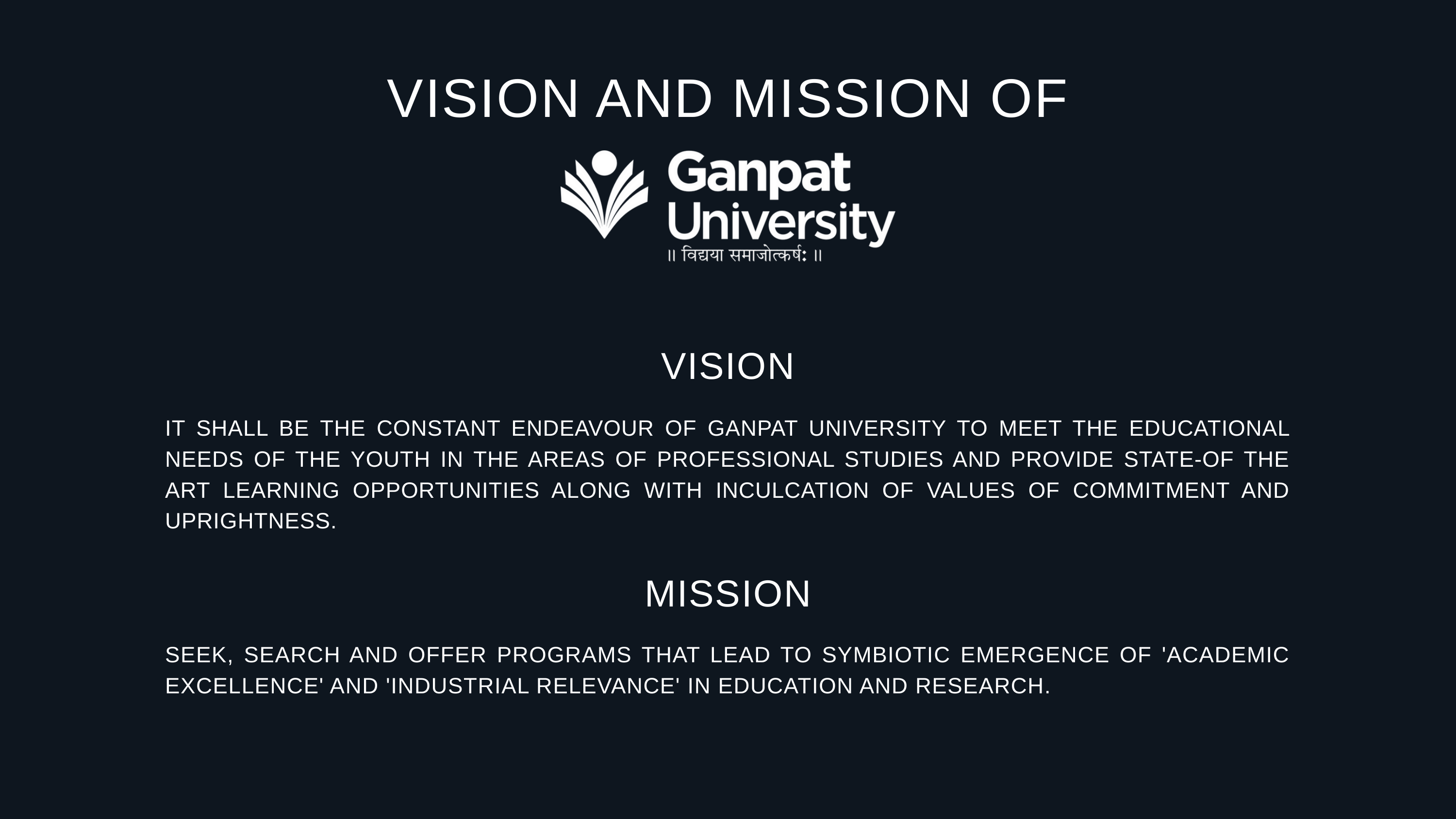

VISION AND MISSION OF

VISION
IT SHALL BE THE CONSTANT ENDEAVOUR OF GANPAT UNIVERSITY TO MEET THE EDUCATIONAL NEEDS OF THE YOUTH IN THE AREAS OF PROFESSIONAL STUDIES AND PROVIDE STATE-OF THE ART LEARNING OPPORTUNITIES ALONG WITH INCULCATION OF VALUES OF COMMITMENT AND UPRIGHTNESS.
MISSION
SEEK, SEARCH AND OFFER PROGRAMS THAT LEAD TO SYMBIOTIC EMERGENCE OF 'ACADEMIC EXCELLENCE' AND 'INDUSTRIAL RELEVANCE' IN EDUCATION AND RESEARCH.